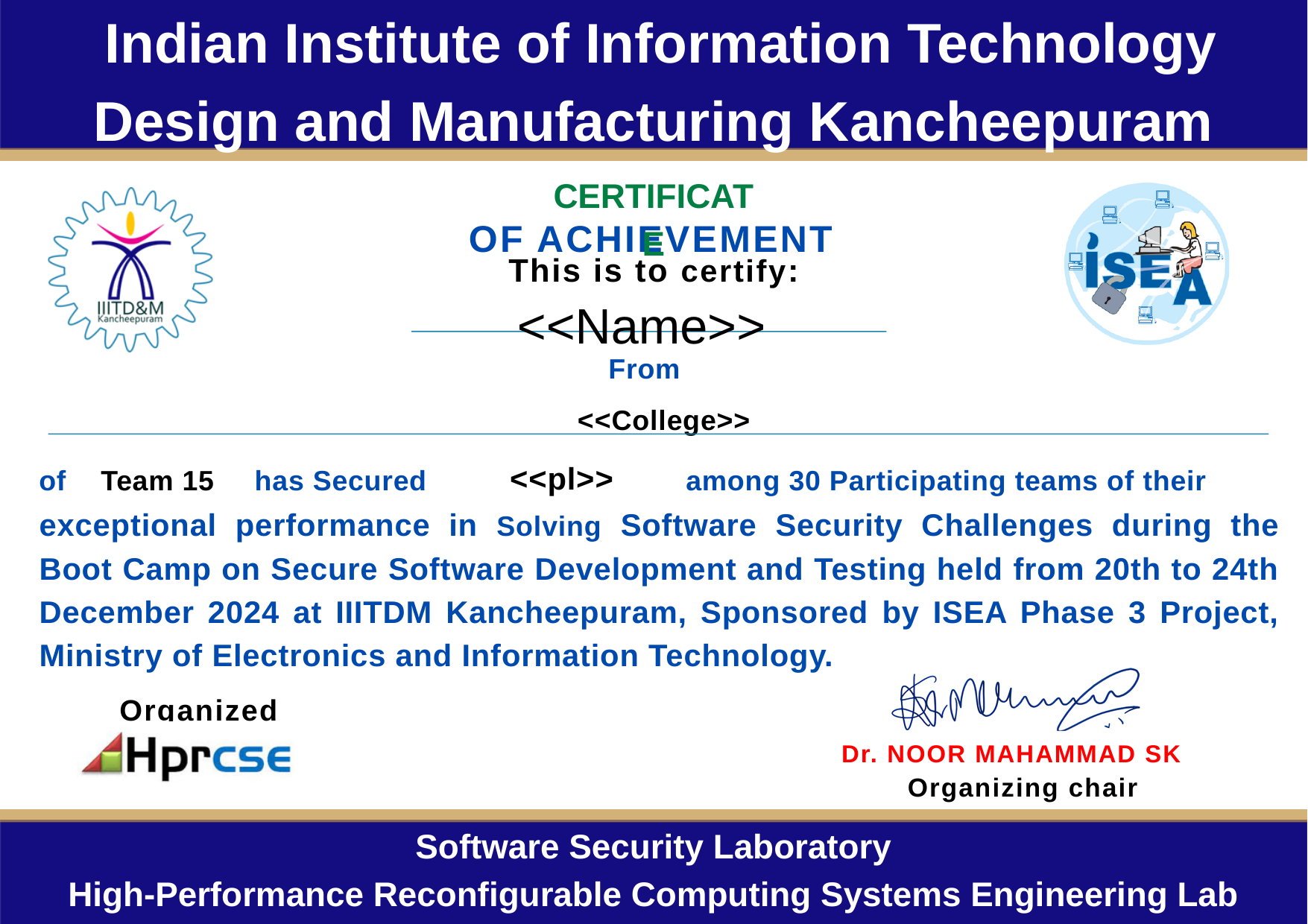

Indian Institute of Information Technology
Design and Manufacturing Kancheepuram

CERTIFICATE

OF ACHIEVEMENT
This is to certify:
<<Name>>

From
<<College>>

of
Team 15
has Secured
<<pl>>
among 30 Participating teams of their
exceptional performance in Solving Software Security Challenges during the Boot Camp on Secure Software Development and Testing held from 20th to 24th December 2024 at IIITDM Kancheepuram, Sponsored by ISEA Phase 3 Project, Ministry of Electronics and Information Technology.

 Organized by

Dr. NOOR MAHAMMAD SK
Organizing chair

Software Security Laboratory
High-Performance Reconfigurable Computing Systems Engineering Lab